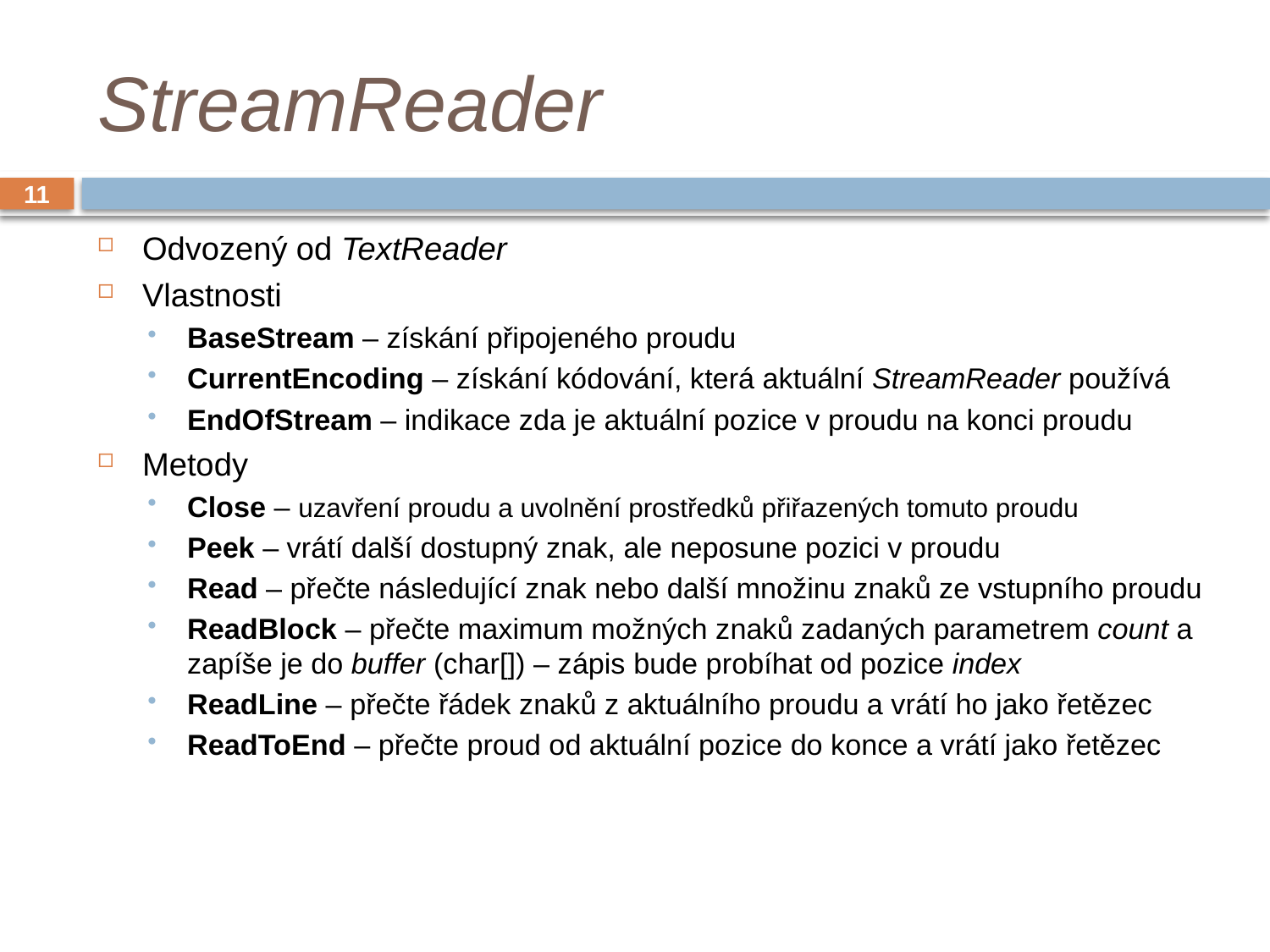

# StreamReader
11
Odvozený od TextReader
Vlastnosti
BaseStream – získání připojeného proudu
CurrentEncoding – získání kódování, která aktuální StreamReader používá
EndOfStream – indikace zda je aktuální pozice v proudu na konci proudu
Metody
Close – uzavření proudu a uvolnění prostředků přiřazených tomuto proudu
Peek – vrátí další dostupný znak, ale neposune pozici v proudu
Read – přečte následující znak nebo další množinu znaků ze vstupního proudu
ReadBlock – přečte maximum možných znaků zadaných parametrem count a zapíše je do buffer (char[]) – zápis bude probíhat od pozice index
ReadLine – přečte řádek znaků z aktuálního proudu a vrátí ho jako řetězec
ReadToEnd – přečte proud od aktuální pozice do konce a vrátí jako řetězec